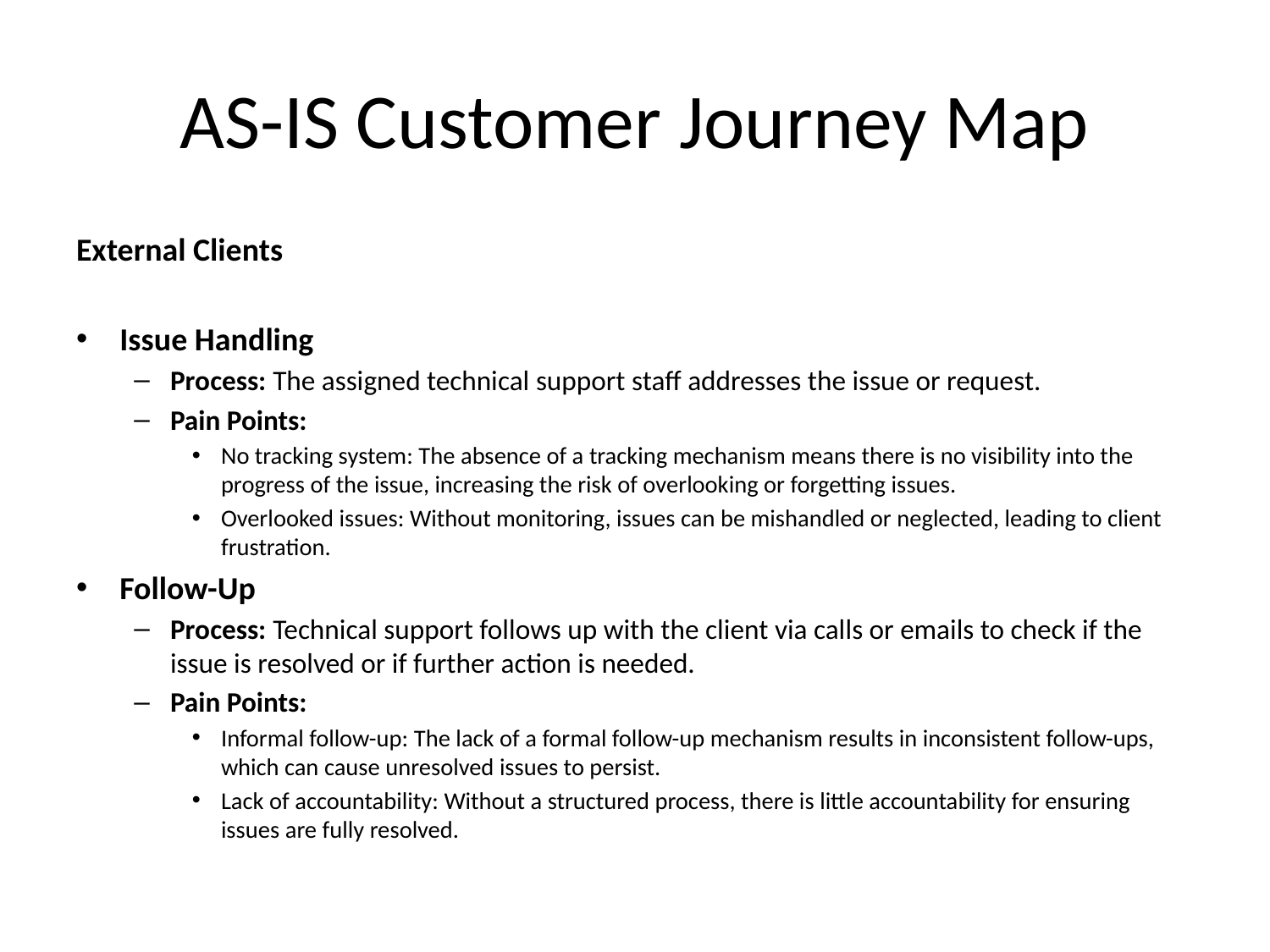

# AS-IS Customer Journey Map
External Clients

Issue Handling
Process: The assigned technical support staff addresses the issue or request.
Pain Points:
No tracking system: The absence of a tracking mechanism means there is no visibility into the progress of the issue, increasing the risk of overlooking or forgetting issues.
Overlooked issues: Without monitoring, issues can be mishandled or neglected, leading to client frustration.
Follow-Up
Process: Technical support follows up with the client via calls or emails to check if the issue is resolved or if further action is needed.
Pain Points:
Informal follow-up: The lack of a formal follow-up mechanism results in inconsistent follow-ups, which can cause unresolved issues to persist.
Lack of accountability: Without a structured process, there is little accountability for ensuring issues are fully resolved.